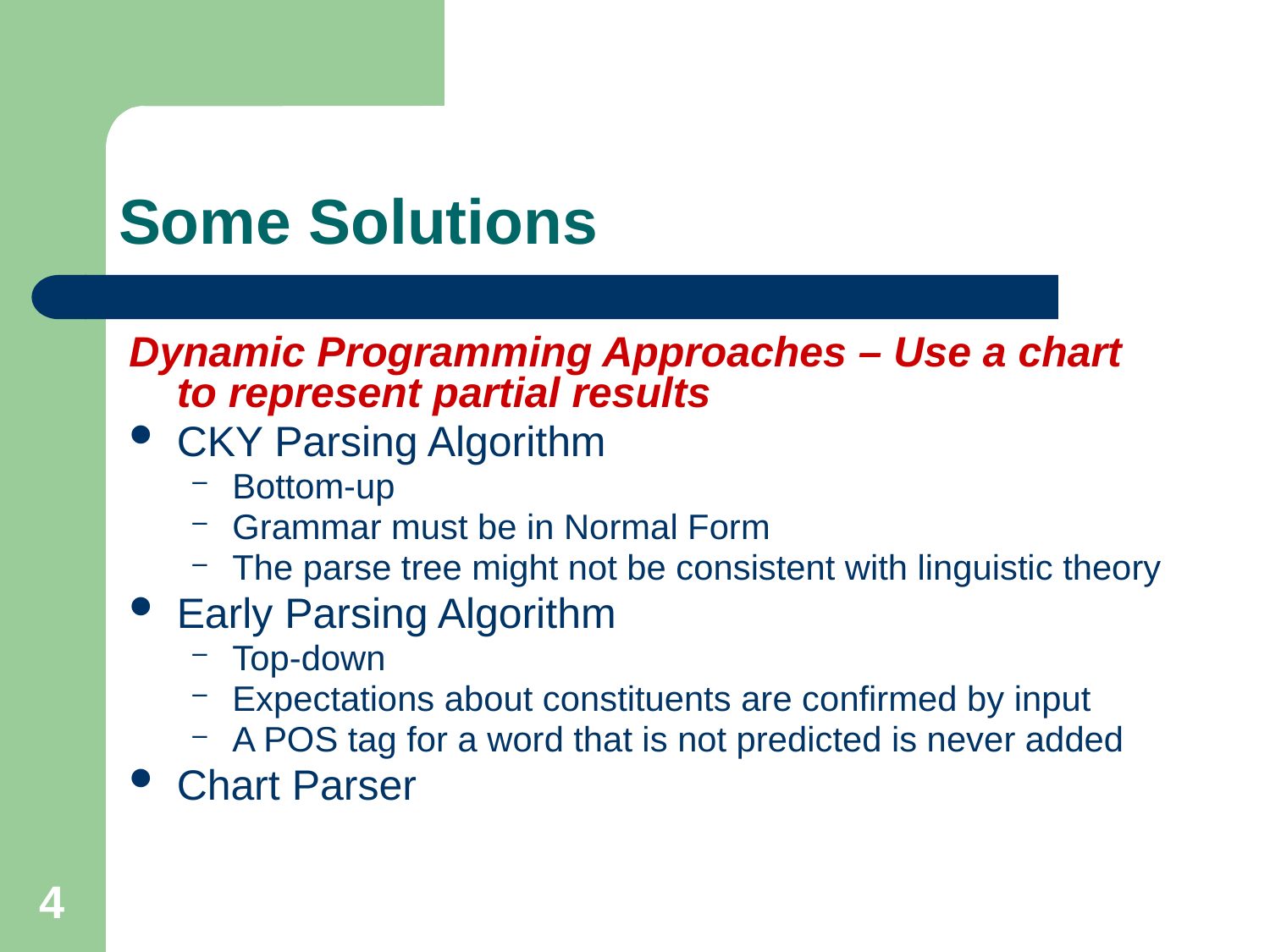

# Some Solutions
Dynamic Programming Approaches – Use a chart to represent partial results
CKY Parsing Algorithm
Bottom-up
Grammar must be in Normal Form
The parse tree might not be consistent with linguistic theory
Early Parsing Algorithm
Top-down
Expectations about constituents are confirmed by input
A POS tag for a word that is not predicted is never added
Chart Parser
4